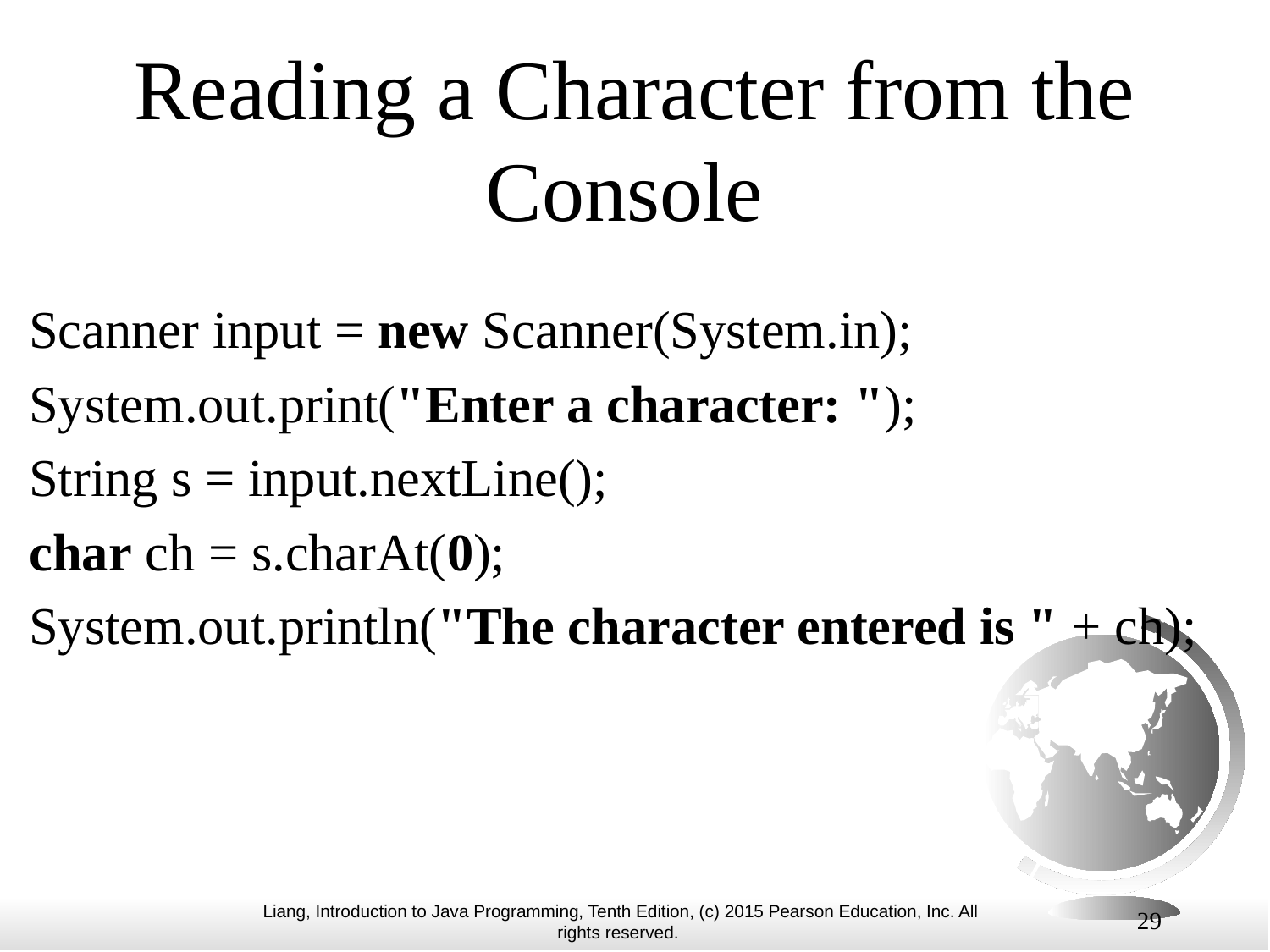

# Reading a Character from the Console
Scanner input = new Scanner(System.in);
System.out.print("Enter a character: ");
String s = input.nextLine();
char ch = s.charAt(0);
System.out.println("The character entered is " + ch);
29